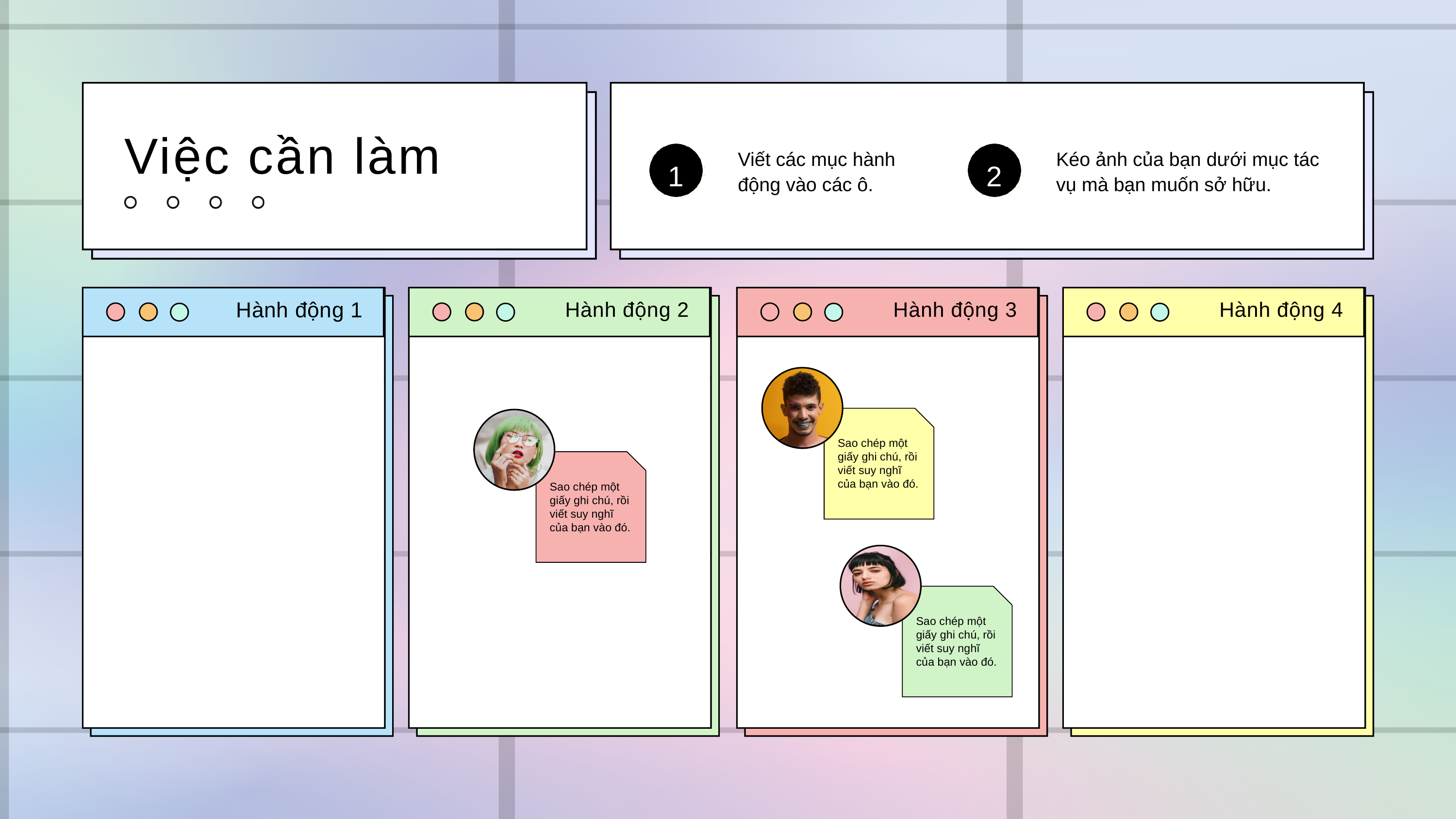

Việc cần làm

2

1
Viết các mục hành động vào các ô.
Kéo ảnh của bạn dưới mục tác vụ mà bạn muốn sở hữu.

Hành động 1

Hành động 2

Hành động 3

Hành động 4

Sao chép một giấy ghi chú, rồi viết suy nghĩ của bạn vào đó.

Sao chép một giấy ghi chú, rồi viết suy nghĩ của bạn vào đó.

Sao chép một giấy ghi chú, rồi viết suy nghĩ của bạn vào đó.